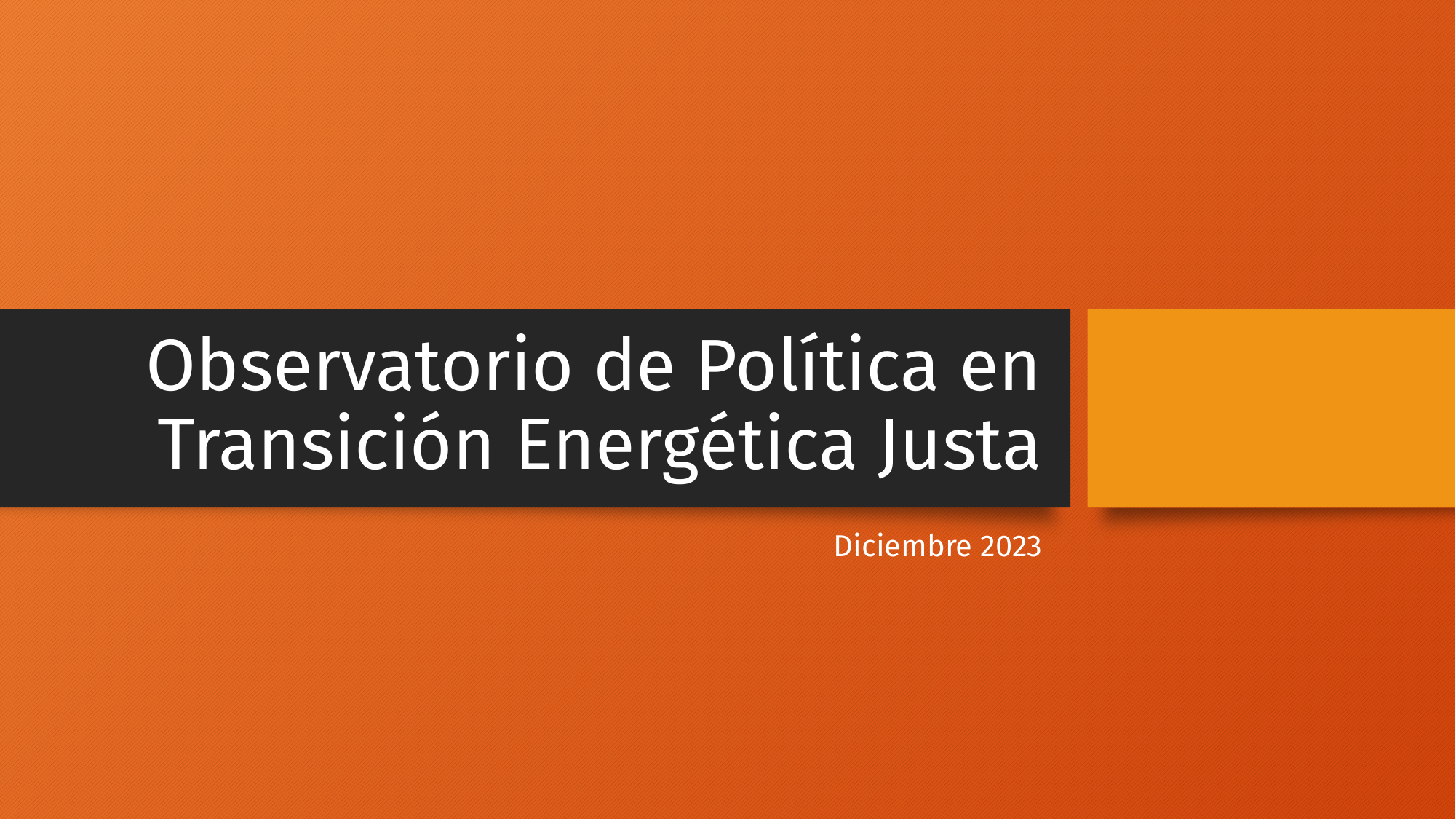

# Observatorio de Política en Transición Energética Justa
Diciembre 2023